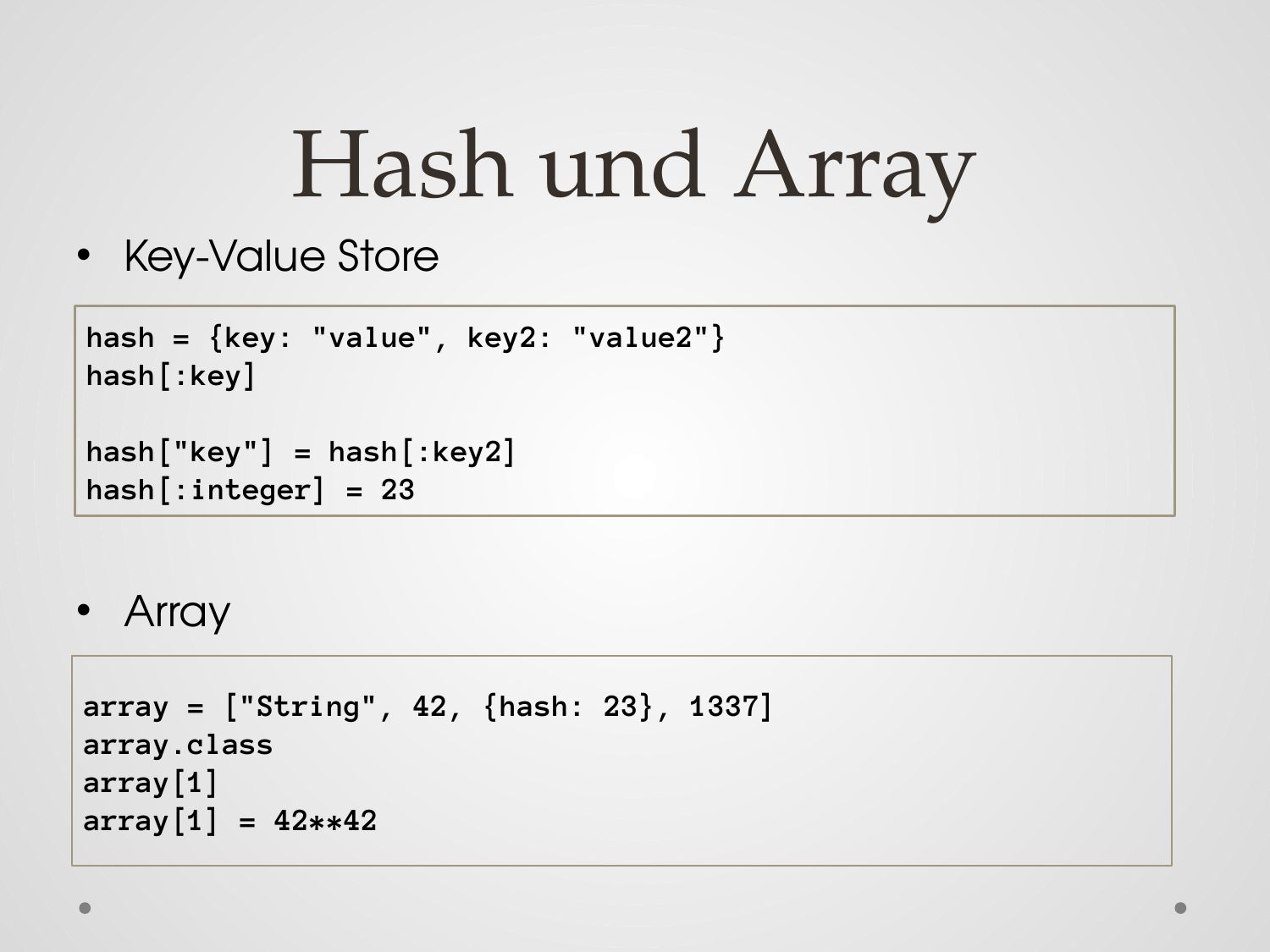

# Hash und Array
Key-Value Store

Array
hash = {key: "value", key2: "value2"}
hash[:key]

hash["key"] = hash[:key2]
hash[:integer] = 23
array = ["String", 42, {hash: 23}, 1337]
array.class
array[1]
array[1] = 42**42